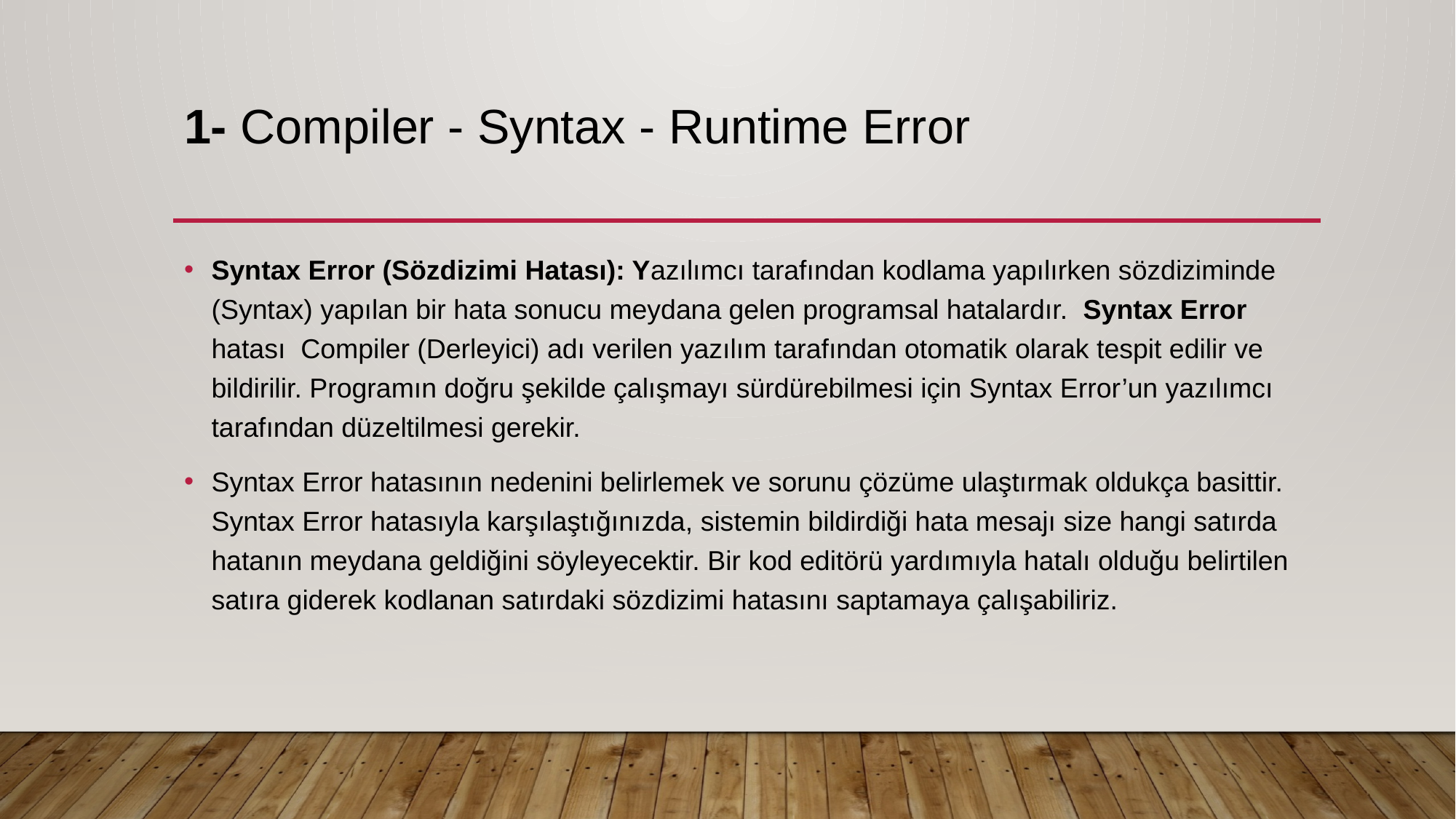

# 1- Compiler - Syntax - Runtime Error
Syntax Error (Sözdizimi Hatası): Yazılımcı tarafından kodlama yapılırken sözdiziminde (Syntax) yapılan bir hata sonucu meydana gelen programsal hatalardır.  Syntax Error hatası  Compiler (Derleyici) adı verilen yazılım tarafından otomatik olarak tespit edilir ve bildirilir. Programın doğru şekilde çalışmayı sürdürebilmesi için Syntax Error’un yazılımcı tarafından düzeltilmesi gerekir.
Syntax Error hatasının nedenini belirlemek ve sorunu çözüme ulaştırmak oldukça basittir. Syntax Error hatasıyla karşılaştığınızda, sistemin bildirdiği hata mesajı size hangi satırda hatanın meydana geldiğini söyleyecektir. Bir kod editörü yardımıyla hatalı olduğu belirtilen satıra giderek kodlanan satırdaki sözdizimi hatasını saptamaya çalışabiliriz.